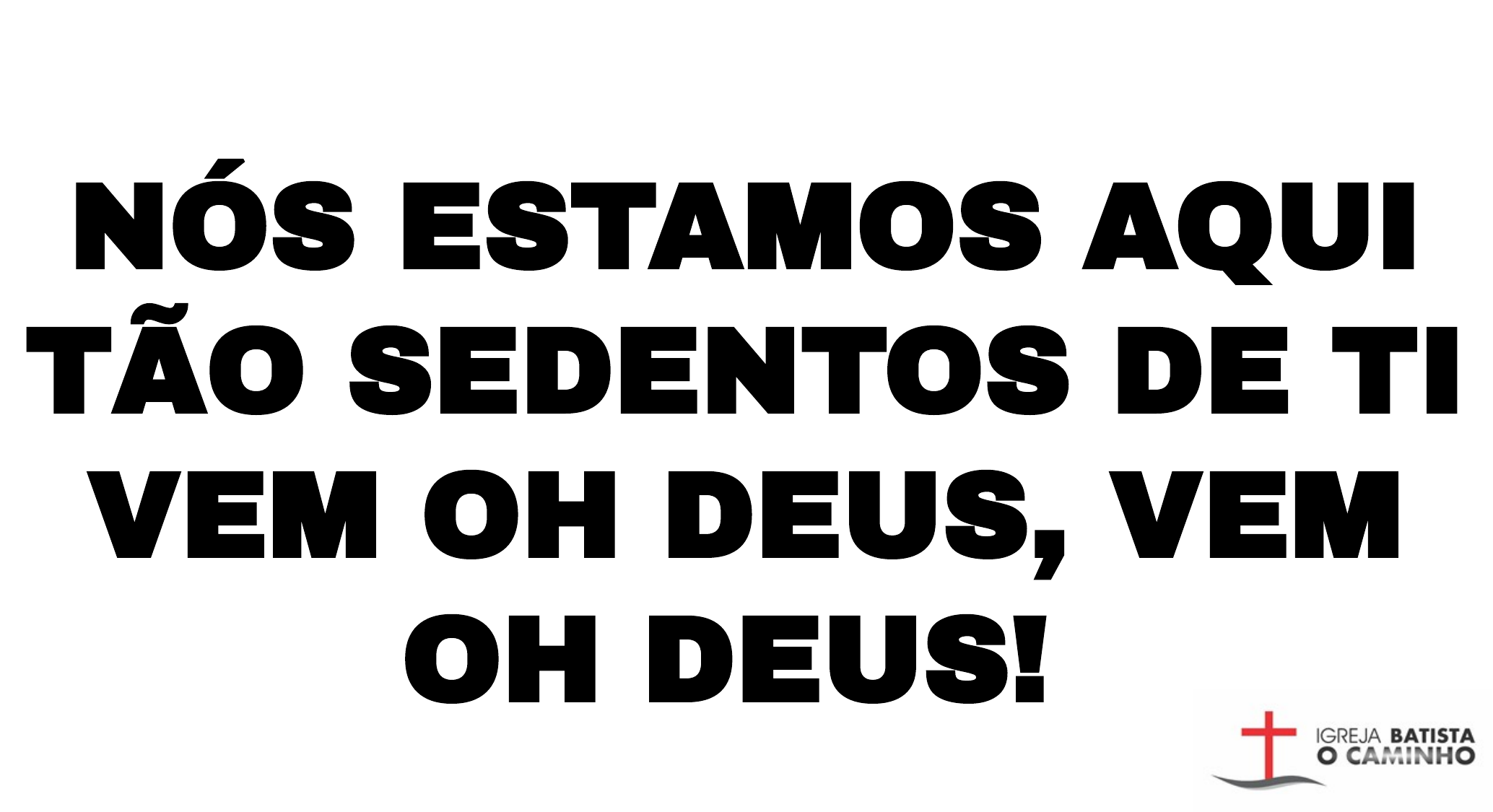

NÓS ESTAMOS AQUI TÃO SEDENTOS DE TI VEM OH DEUS, VEM OH DEUS!